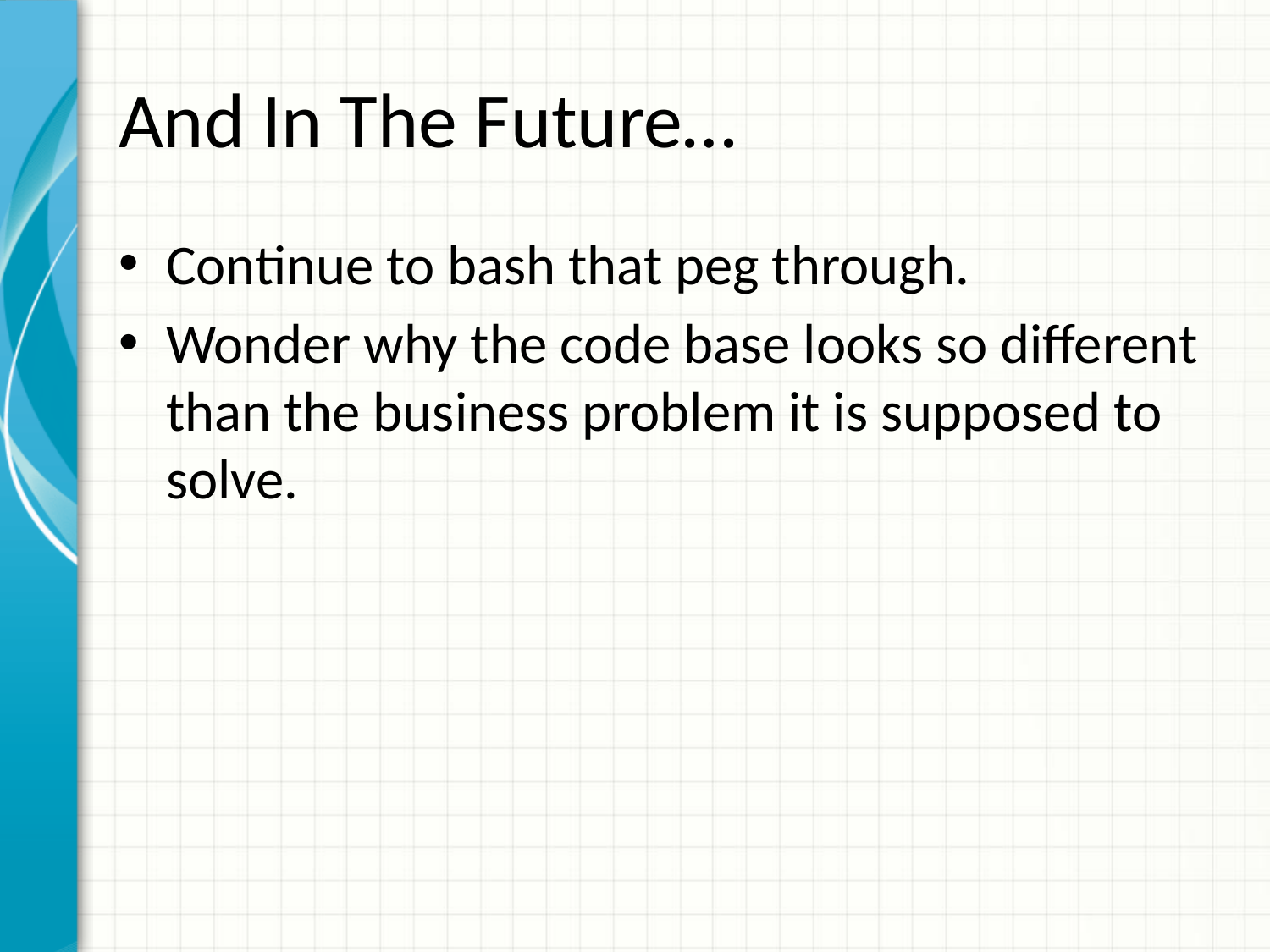

# And In The Future…
Continue to bash that peg through.
Wonder why the code base looks so different than the business problem it is supposed to solve.